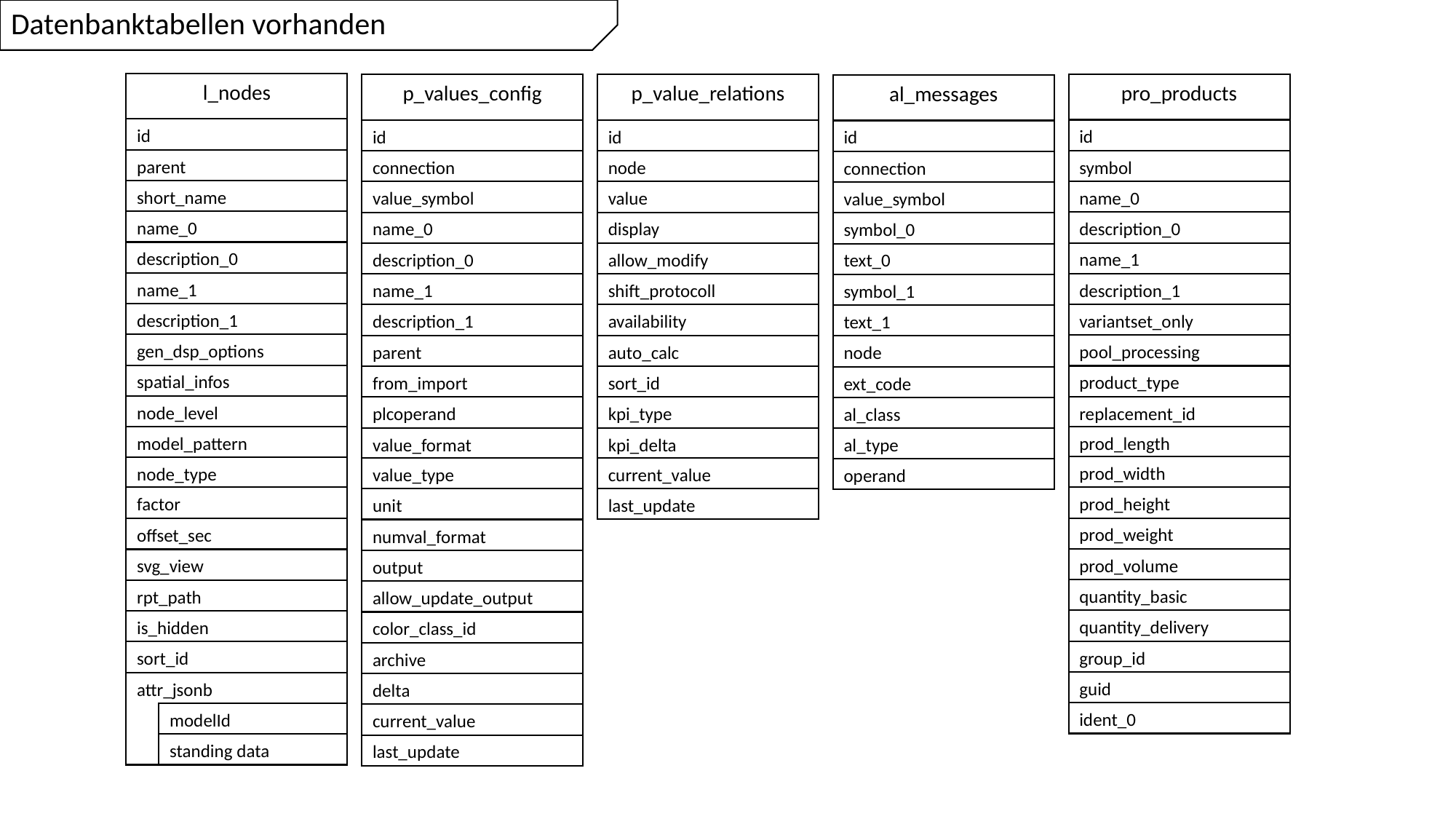

# Datenbanktabellen vorhanden
l_nodes
id
parent
short_name
name_0
description_0
name_1
description_1
gen_dsp_options
spatial_infos
node_level
model_pattern
node_type
factor
offset_sec
svg_view
rpt_path
is_hidden
sort_id
attr_jsonb
modelId
standing data
p_values_config
id
connection
value_symbol
name_0
description_0
name_1
description_1
parent
from_import
plcoperand
value_format
value_type
unit
numval_format
output
allow_update_output
color_class_id
archive
delta
current_value
last_update
p_value_relations
id
node
value
display
allow_modify
shift_protocoll
availability
auto_calc
sort_id
kpi_type
kpi_delta
current_value
last_update
pro_products
id
symbol
name_0
description_0
name_1
description_1
variantset_only
pool_processing
product_type
replacement_id
prod_length
prod_width
prod_height
prod_weight
prod_volume
quantity_basic
quantity_delivery
group_id
guid
ident_0
al_messages
id
connection
value_symbol
symbol_0
text_0
symbol_1
text_1
node
ext_code
al_class
al_type
operand